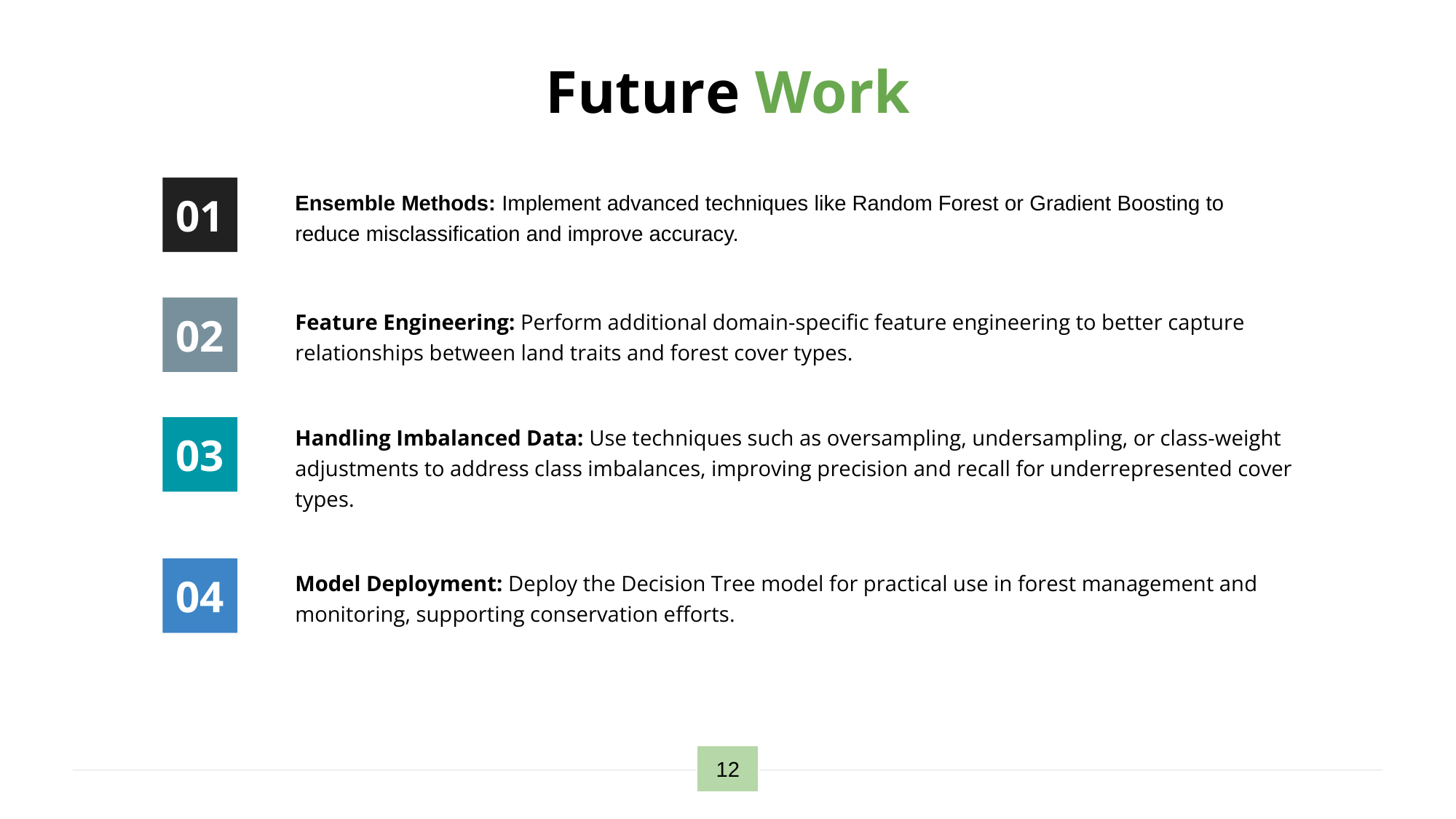

# Future Work
Ensemble Methods: Implement advanced techniques like Random Forest or Gradient Boosting to reduce misclassification and improve accuracy.
01
Feature Engineering: Perform additional domain-specific feature engineering to better capture relationships between land traits and forest cover types.
02
Handling Imbalanced Data: Use techniques such as oversampling, undersampling, or class-weight adjustments to address class imbalances, improving precision and recall for underrepresented cover types.
03
Model Deployment: Deploy the Decision Tree model for practical use in forest management and monitoring, supporting conservation efforts.
04
12
12